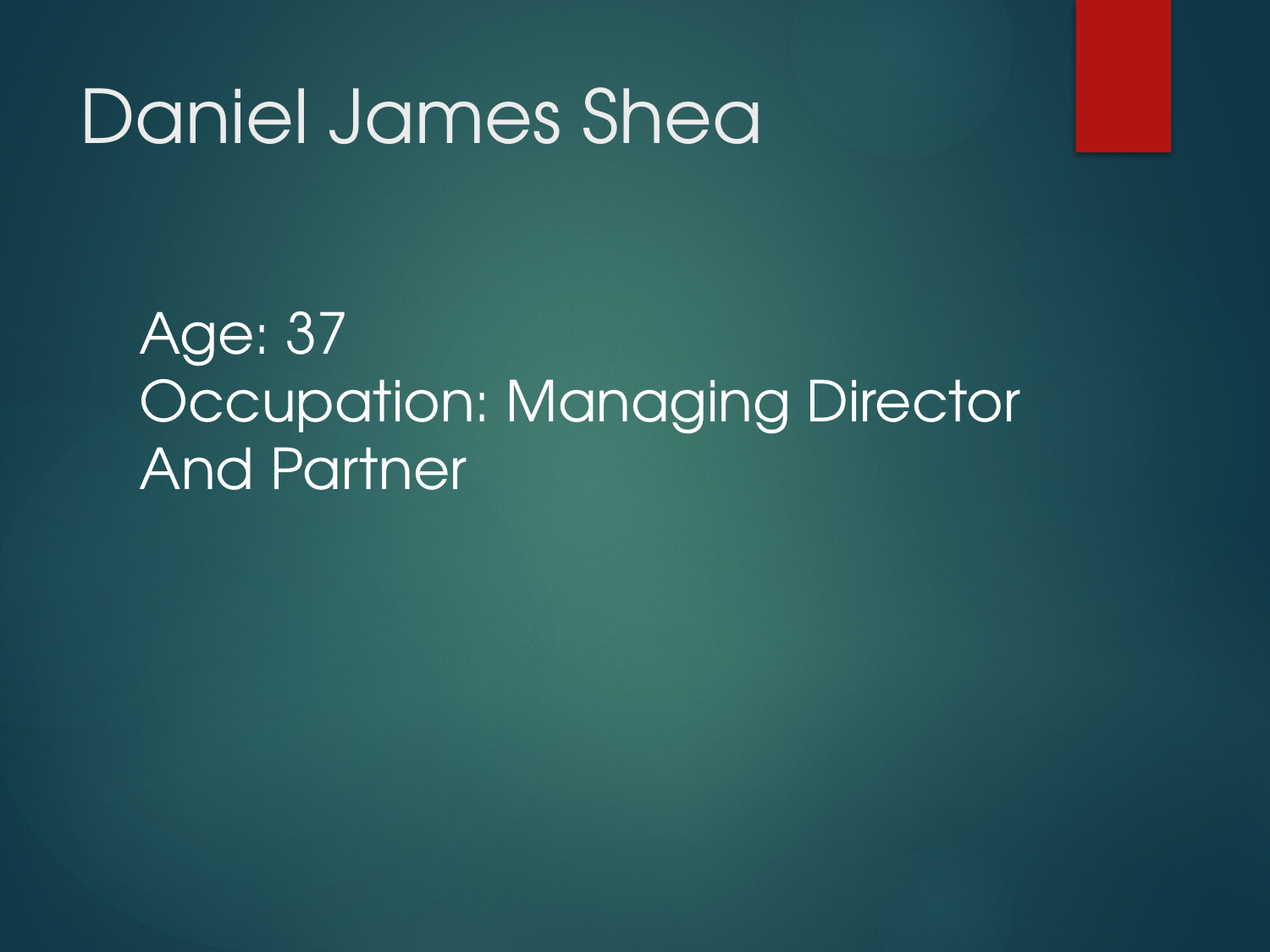

# Daniel James Shea

Age: 37
Occupation: Managing Director And Partner